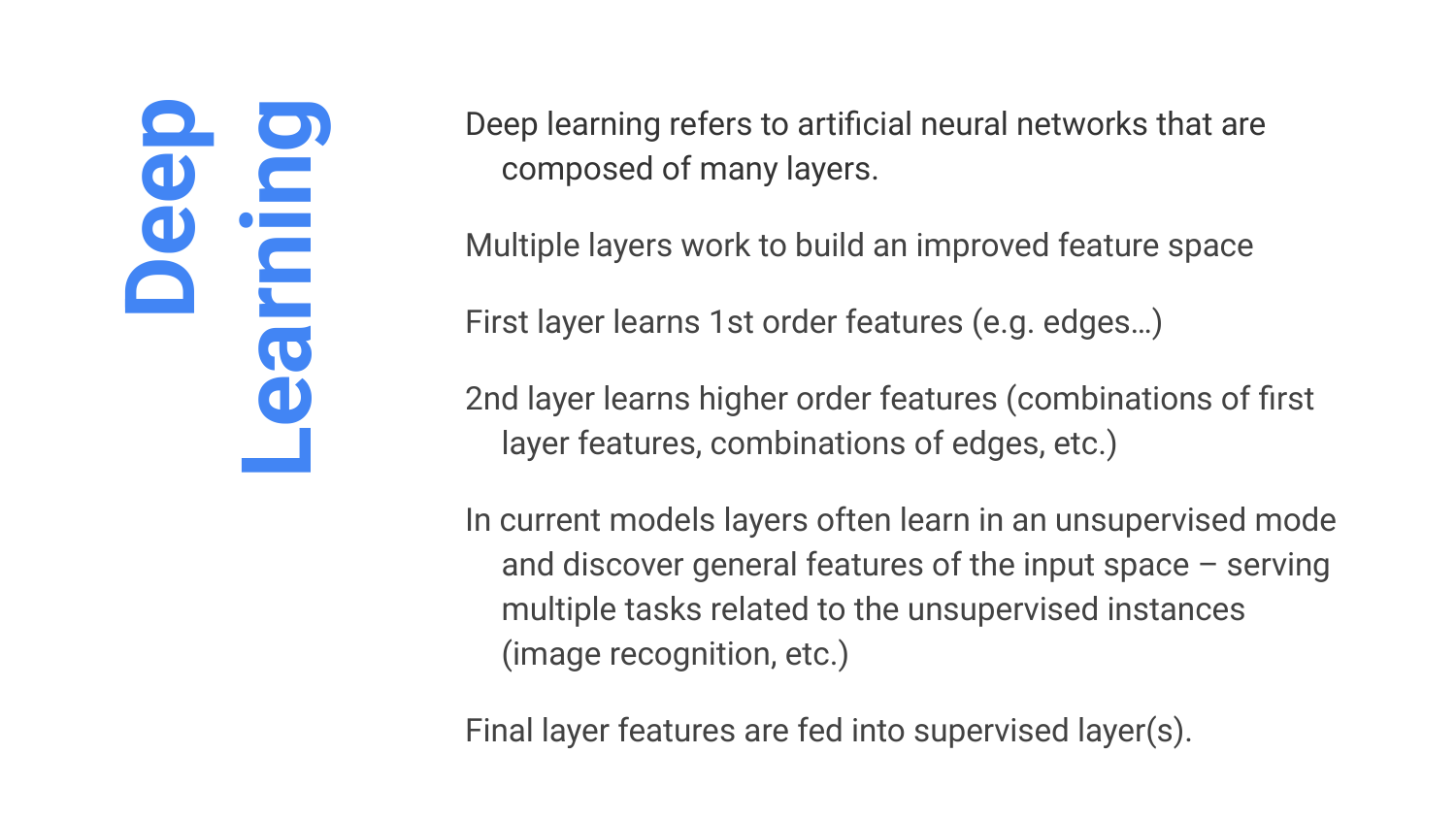

Deep learning refers to artificial neural networks that are composed of many layers.
Multiple layers work to build an improved feature space
First layer learns 1st order features (e.g. edges…)
2nd layer learns higher order features (combinations of first layer features, combinations of edges, etc.)
In current models layers often learn in an unsupervised mode and discover general features of the input space – serving multiple tasks related to the unsupervised instances (image recognition, etc.)
Final layer features are fed into supervised layer(s).

# Deep Learning